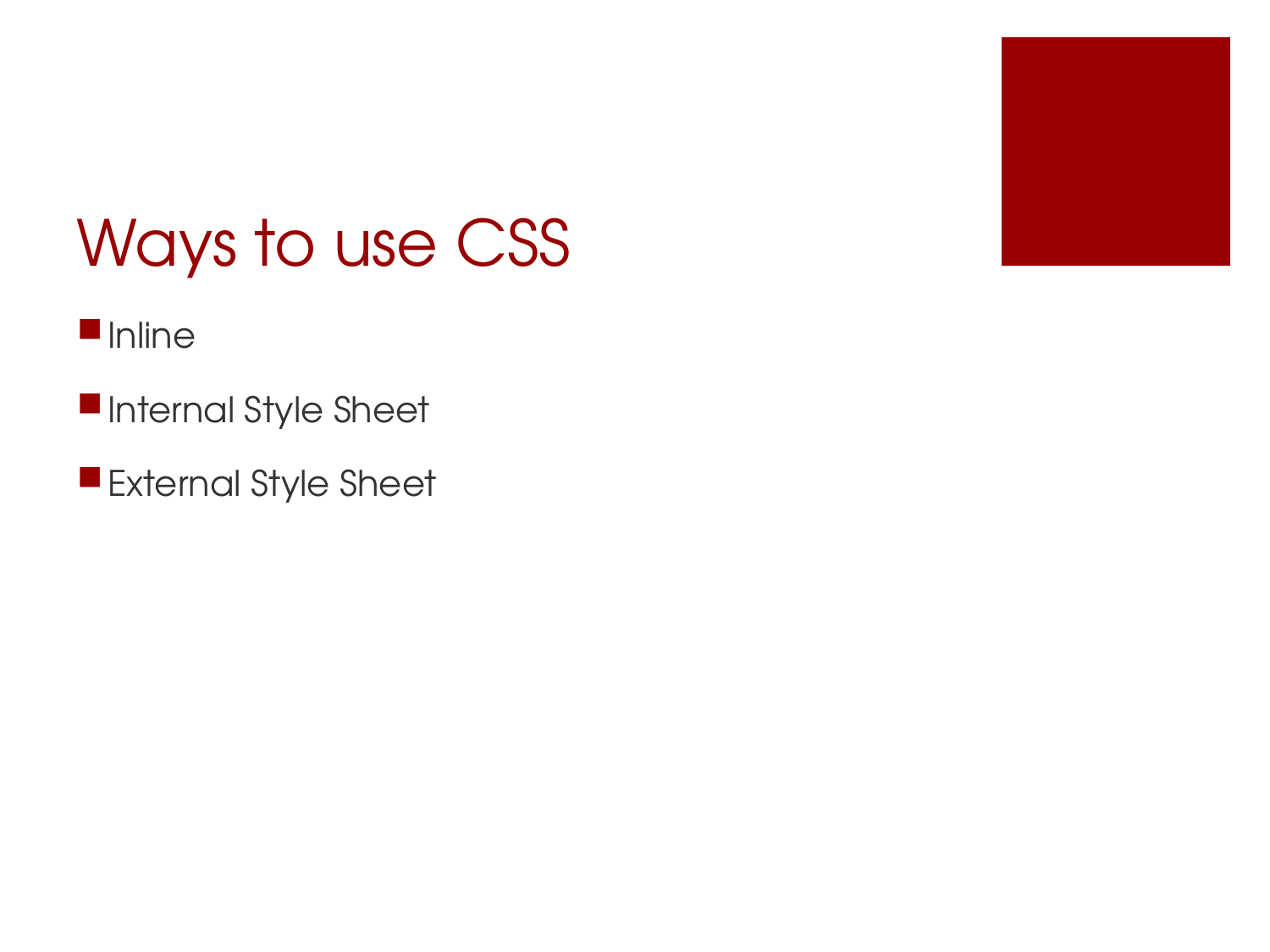

# Ways to use CSS
Inline
Internal Style Sheet
External Style Sheet